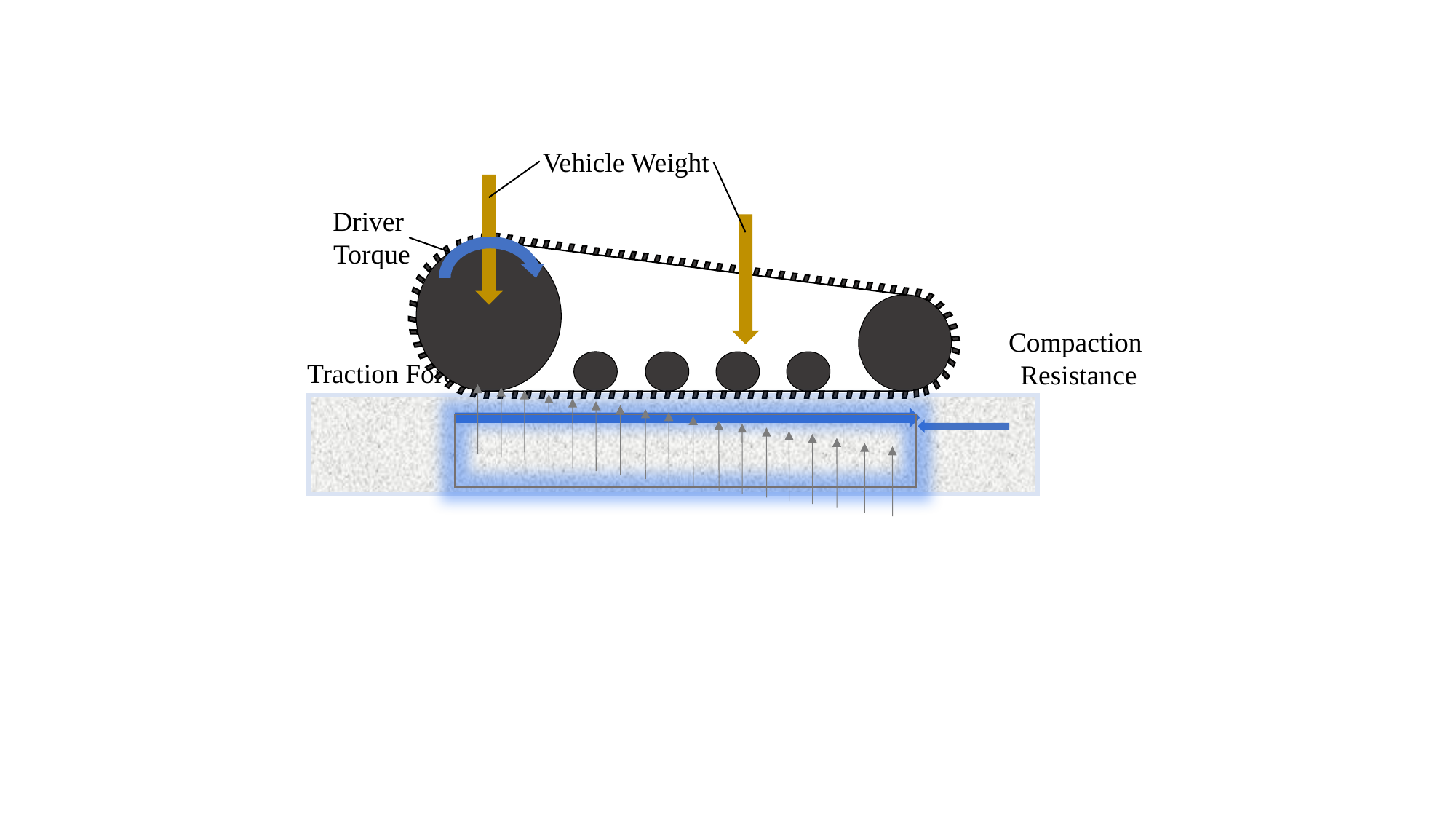

Vehicle Weight

Driver
Torque

Compaction
 Resistance
Traction Force